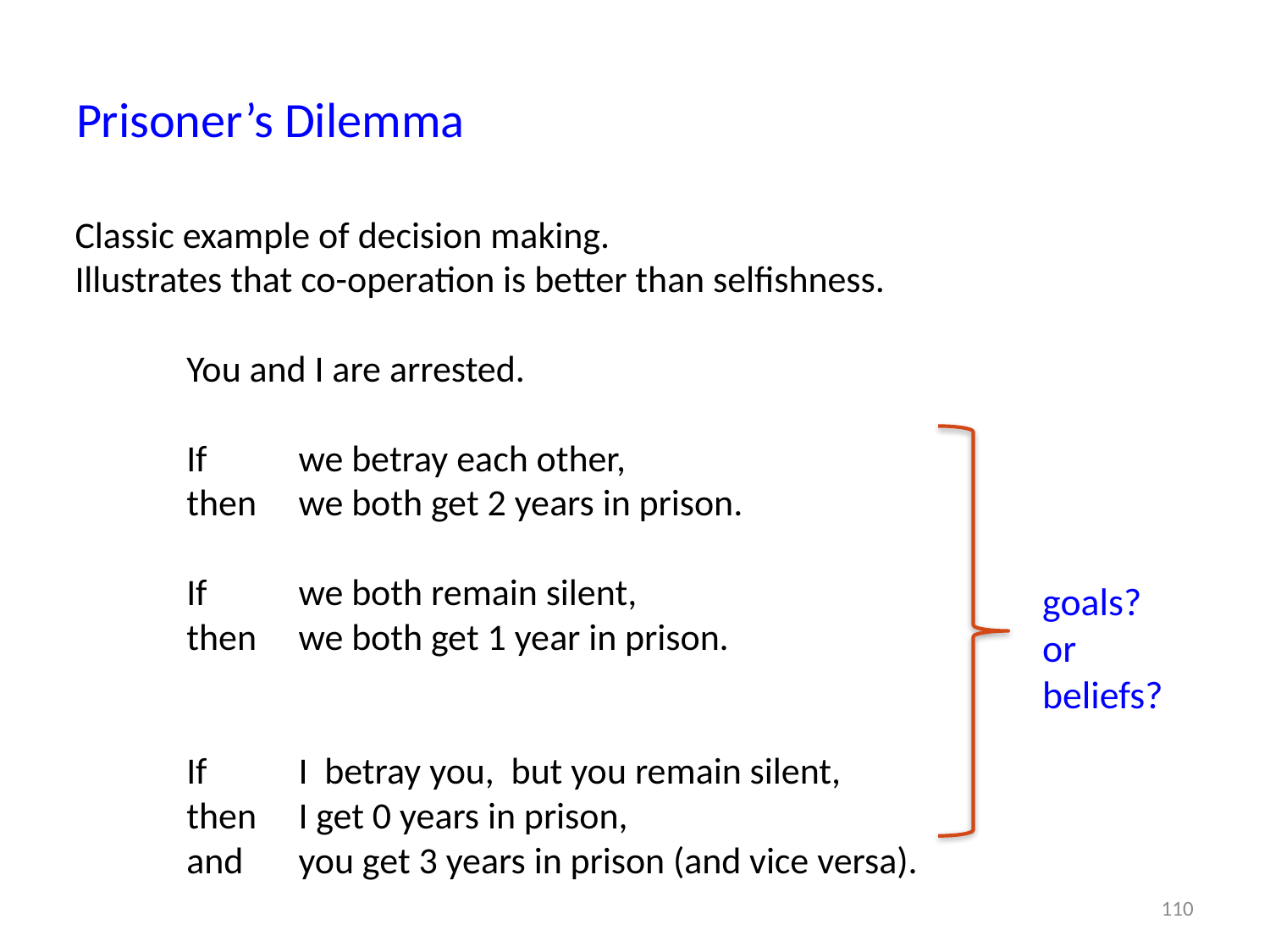

# Prisoner’s Dilemma

Classic example of decision making.
Illustrates that co-operation is better than selfishness.

	You and I are arrested.

	If 		we betray each other,
	then 	we both get 2 years in prison.

	If 		we both remain silent,
	then 	we both get 1 year in prison.

	If 		I  betray you,  but you remain silent,
	then 	I get 0 years in prison,
	and 	you get 3 years in prison (and vice versa).

goals?
or
beliefs?
110